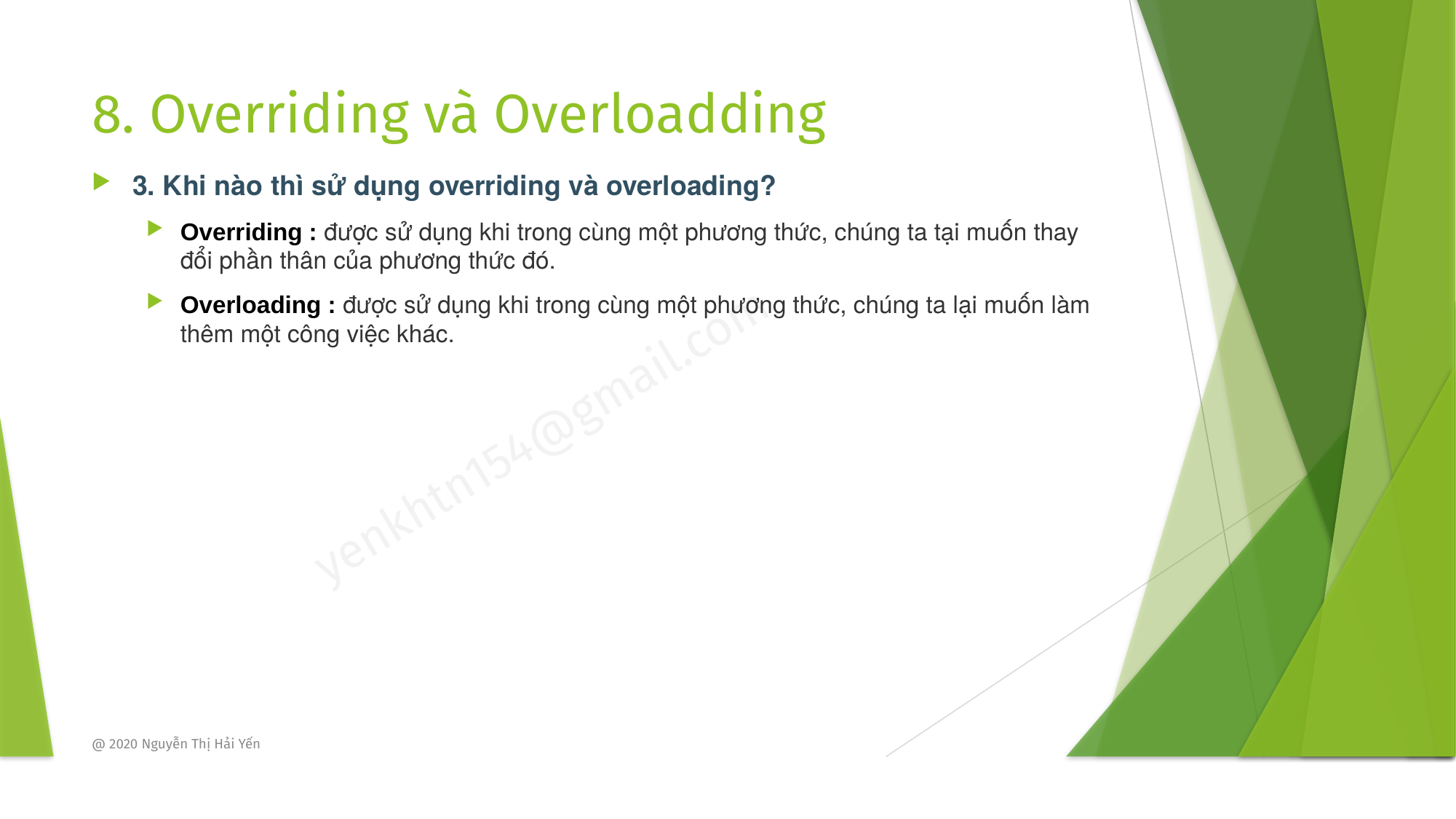

# 8. Overriding và Overloadding
3. Khi nào thì sử dụng overriding và overloading?
Overriding : được sử dụng khi trong cùng một phương thức, chúng ta tại muốn thay đổi phần thân của phương thức đó.
Overloading : được sử dụng khi trong cùng một phương thức, chúng ta lại muốn làm thêm một công việc khác.
@ 2020 Nguyễn Thị Hải Yến